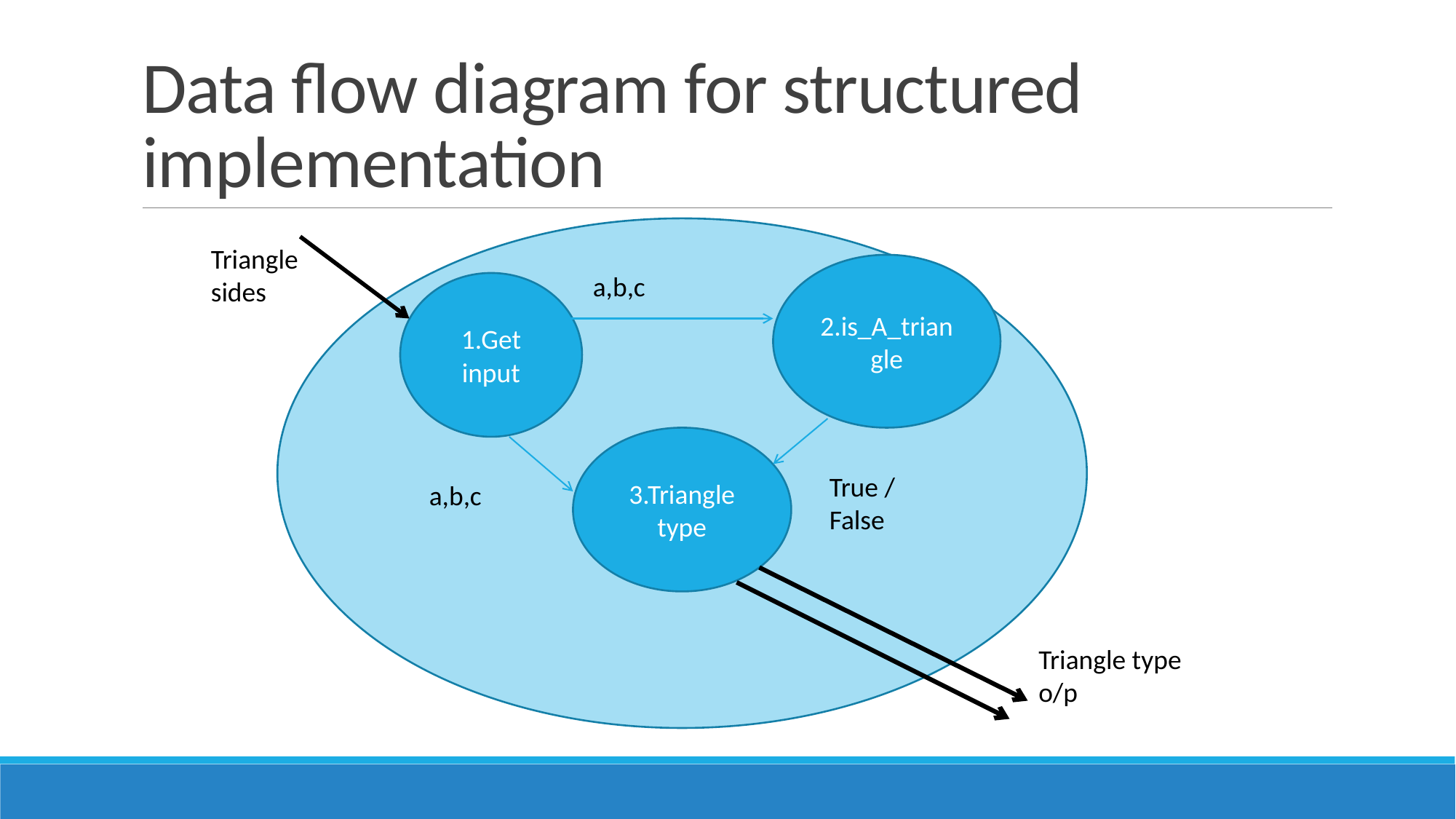

# Data flow diagram for structured implementation

Triangle sides
2.is_A_triangle
a,b,c
1.Get input
3.Triangle type
True / False
a,b,c
Triangle type o/p